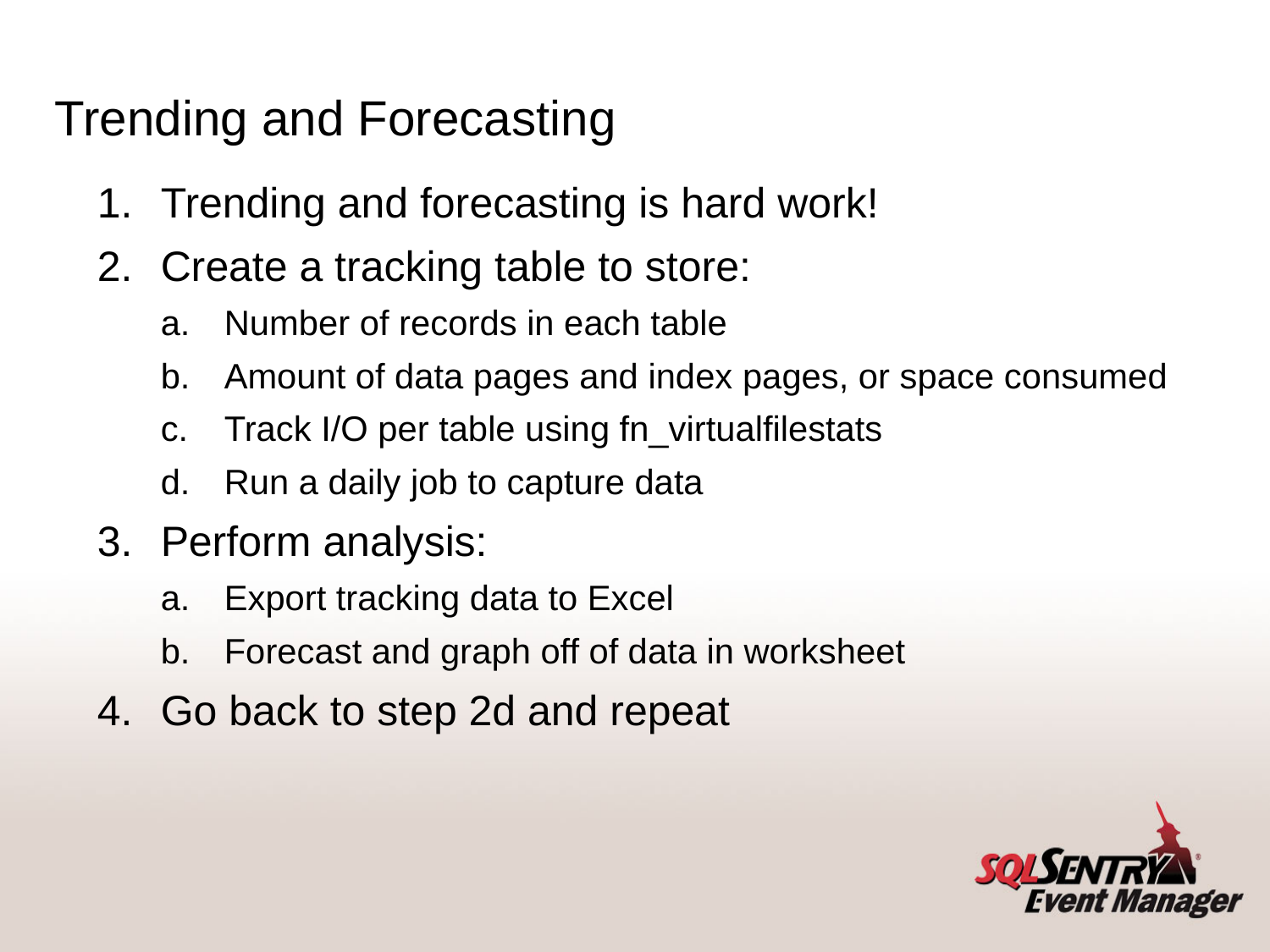

Trending and Forecasting
Trending and forecasting is hard work!
Create a tracking table to store:
Number of records in each table
Amount of data pages and index pages, or space consumed
Track I/O per table using fn_virtualfilestats
Run a daily job to capture data
Perform analysis:
Export tracking data to Excel
Forecast and graph off of data in worksheet
Go back to step 2d and repeat